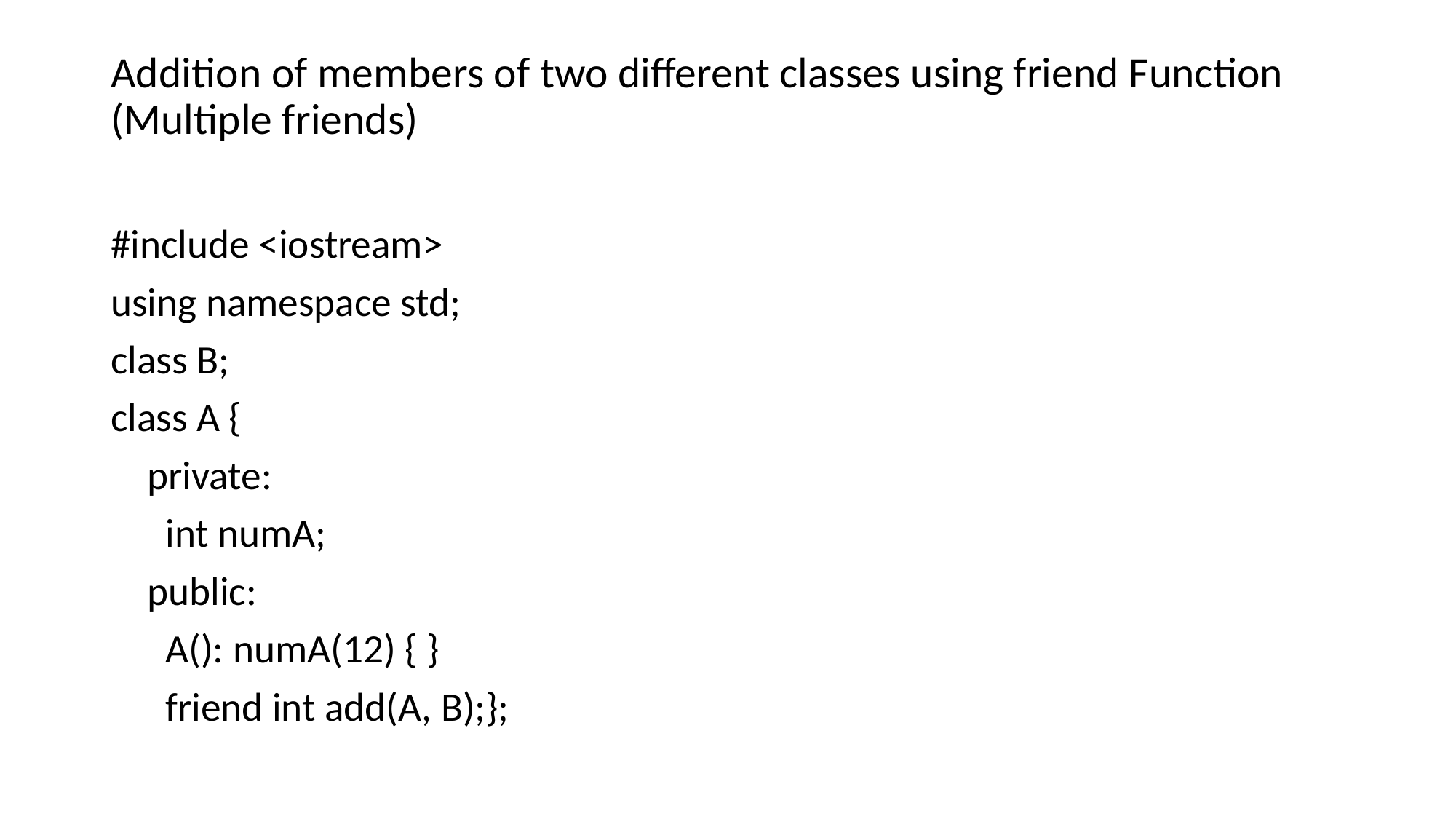

# Addition of members of two different classes using friend Function (Multiple friends)
#include <iostream>
using namespace std;
class B;
class A {
    private:
      int numA;
    public:
      A(): numA(12) { }
      friend int add(A, B);};